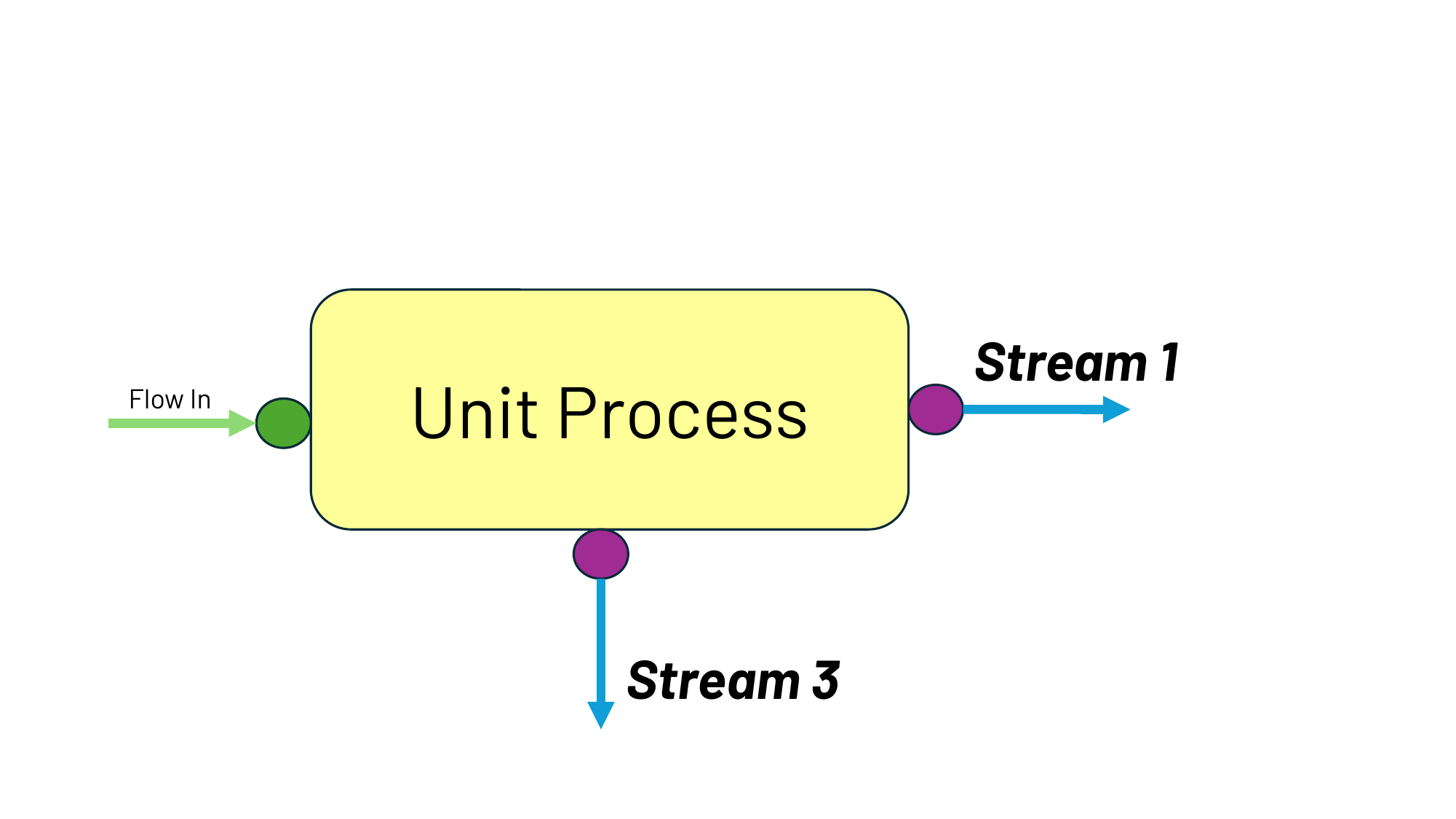

Unit Process
Stream 1
Flow In

Stream 3